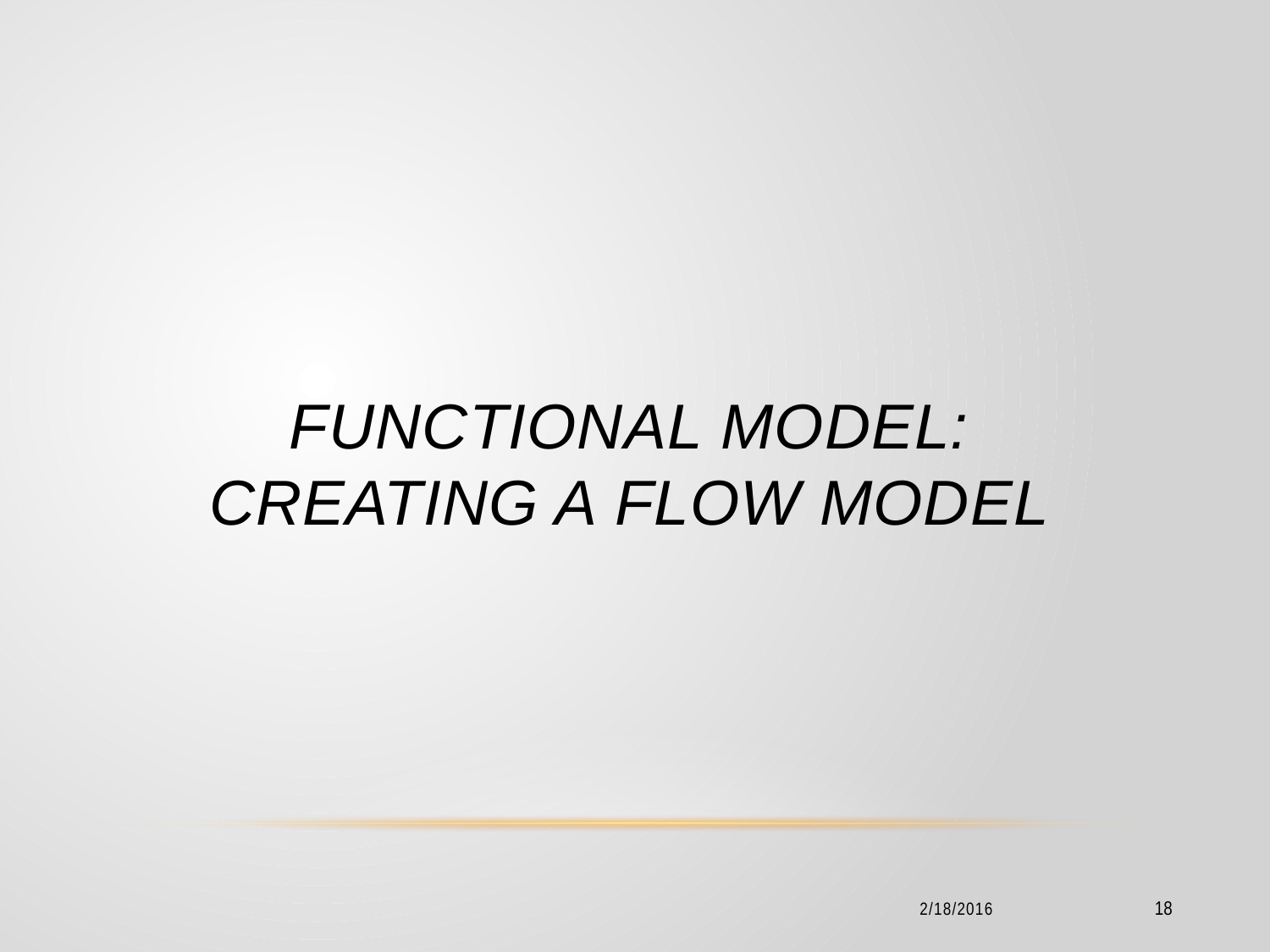

# Functional Model: Creating A Flow Model
2/18/2016
18